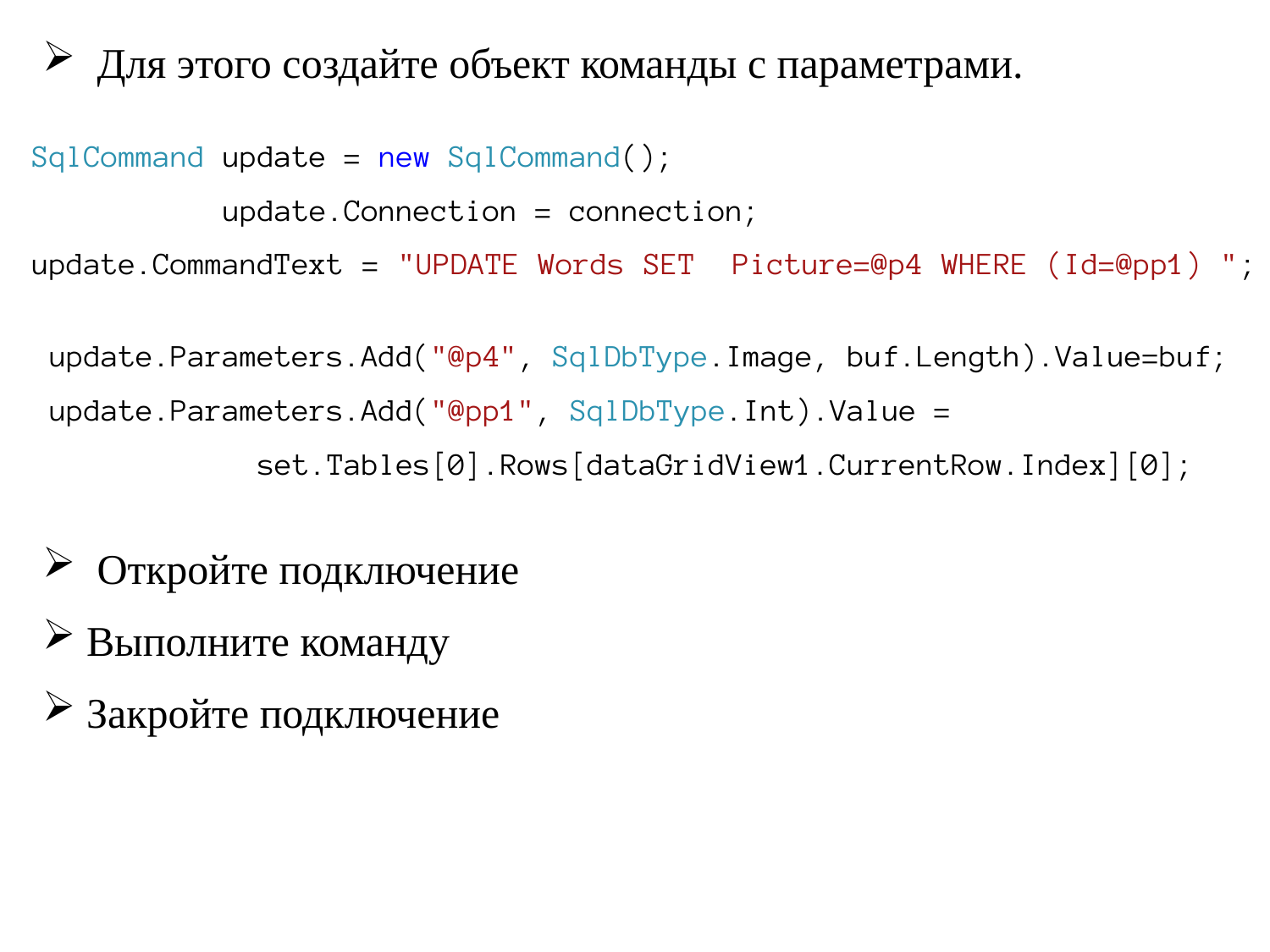

Для этого создайте объект команды с параметрами.
SqlCommand update = new SqlCommand();
           update.Connection = connection;
update.CommandText = "UPDATE Words SET  Picture=@p4 WHERE (Id=@pp1) ";
 update.Parameters.Add("@p4", SqlDbType.Image, buf.Length).Value=buf;
 update.Parameters.Add("@pp1", SqlDbType.Int).Value =
             set.Tables[0].Rows[dataGridView1.CurrentRow.Index][0];
  Откройте подключение
 Выполните команду
 Закройте подключение